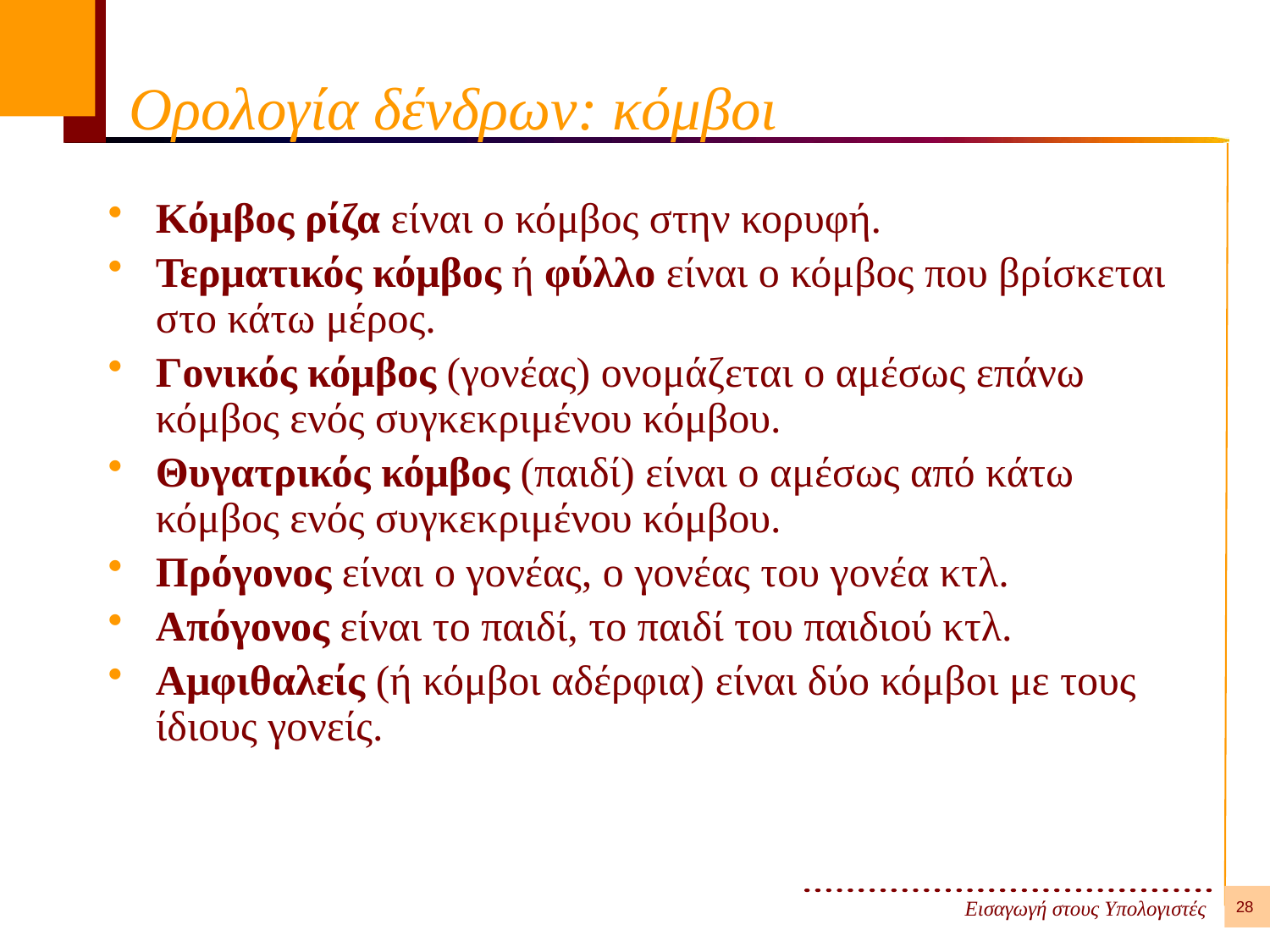

# Ορολογία δένδρων: κόμβοι
Κόμβος ρίζα είναι ο κόμβος στην κορυφή.
Τερματικός κόμβος ή φύλλο είναι ο κόμβος που βρίσκεται στο κάτω μέρος.
Γονικός κόμβος (γονέας) ονομάζεται ο αμέσως επάνω κόμβος ενός συγκεκριμένου κόμβου.
Θυγατρικός κόμβος (παιδί) είναι ο αμέσως από κάτω κόμβος ενός συγκεκριμένου κόμβου.
Πρόγονος είναι ο γονέας, ο γονέας του γονέα κτλ.
Απόγονος είναι το παιδί, το παιδί του παιδιού κτλ.
Αμφιθαλείς (ή κόμβοι αδέρφια) είναι δύο κόμβοι με τους ίδιους γονείς.